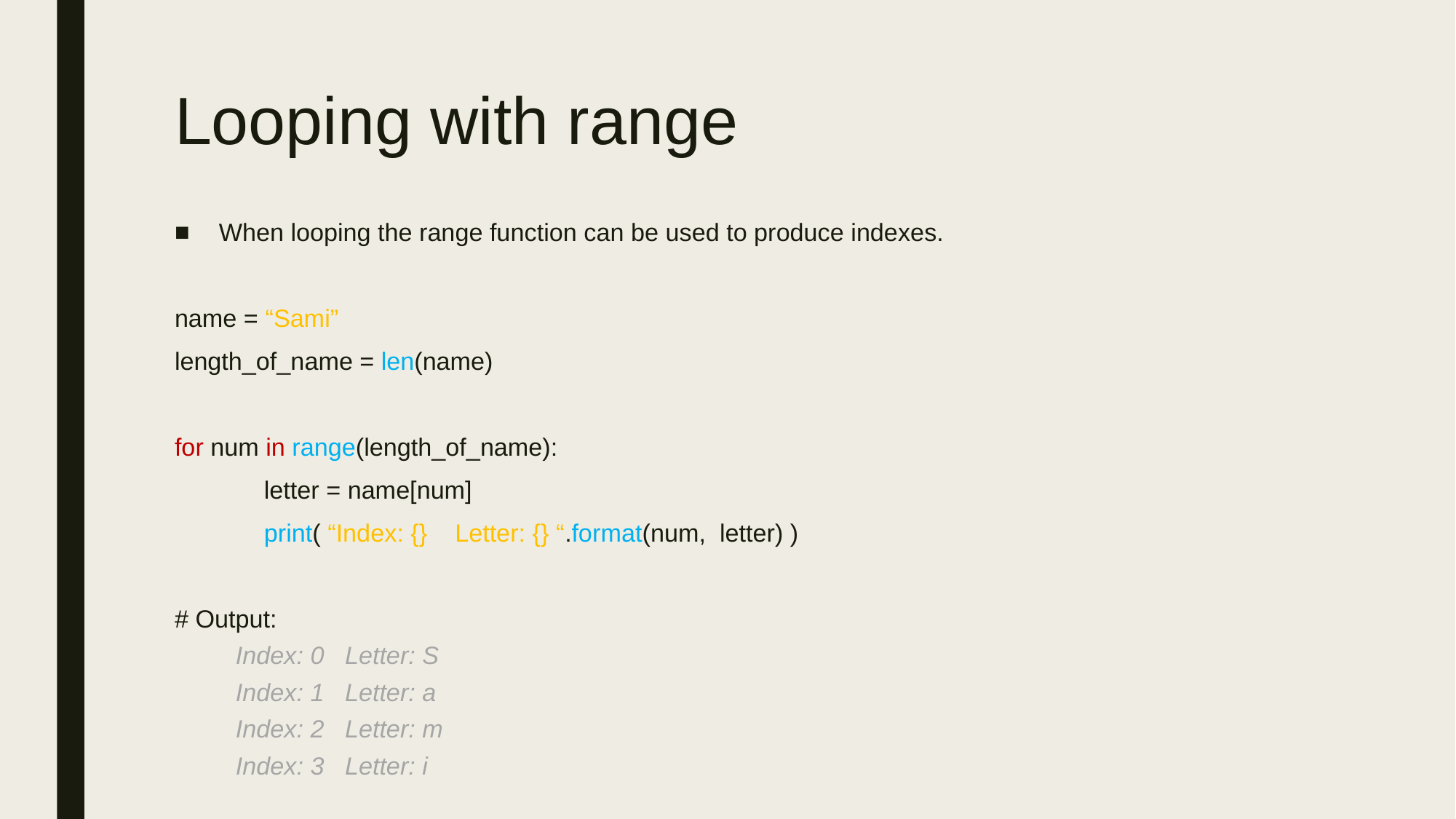

# Looping with range
When looping the range function can be used to produce indexes.

name = “Sami”
length_of_name = len(name)

for num in range(length_of_name):
	letter = name[num]
	print( “Index: {}    Letter: {} “.format(num,  letter) )

# Output:
Index: 0   Letter: S
Index: 1   Letter: a
Index: 2   Letter: m
Index: 3   Letter: i